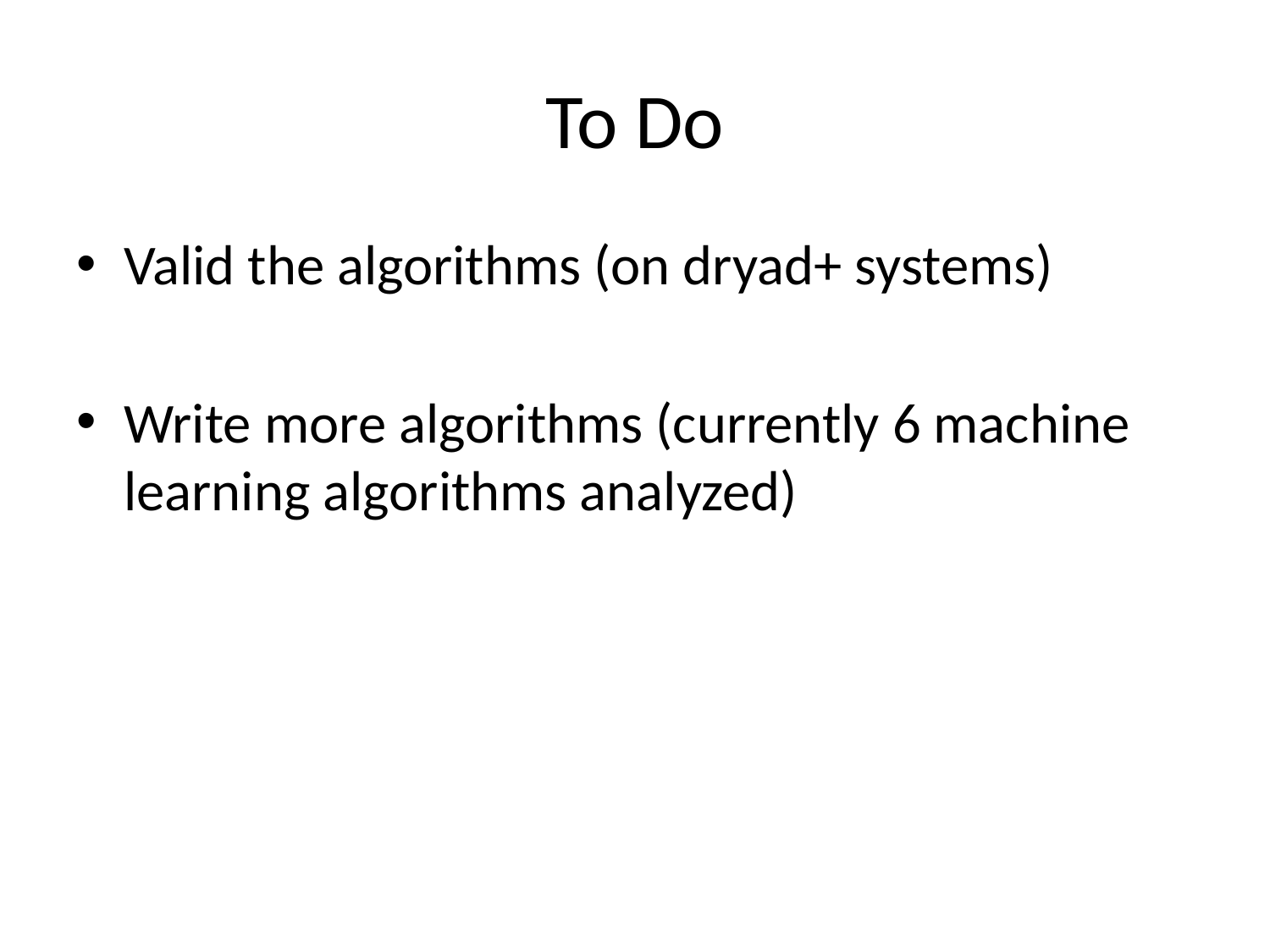

# To Do
Valid the algorithms (on dryad+ systems)

Write more algorithms (currently 6 machine learning algorithms analyzed)